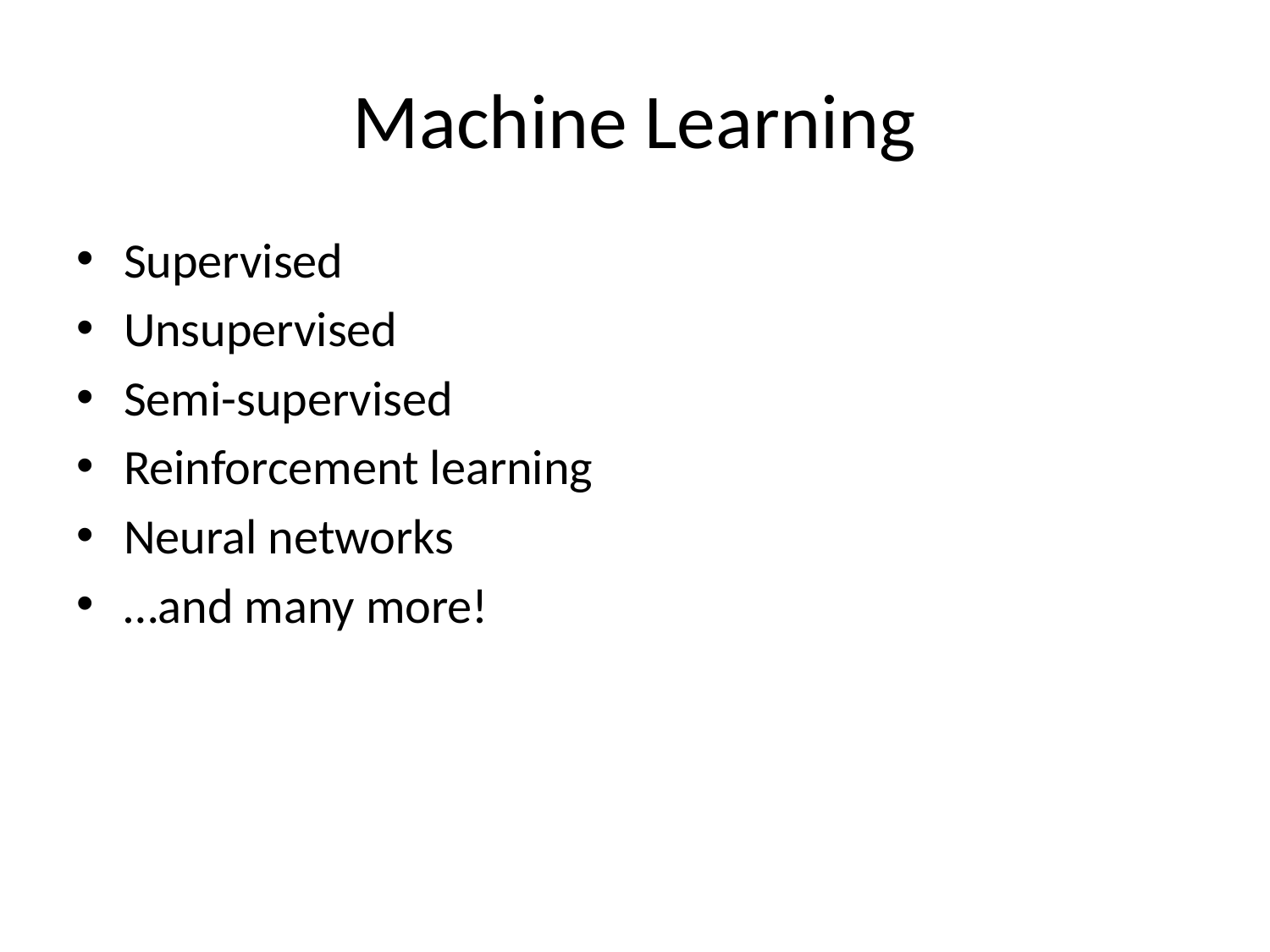

# Machine Learning
Supervised
Unsupervised
Semi-supervised
Reinforcement learning
Neural networks
…and many more!